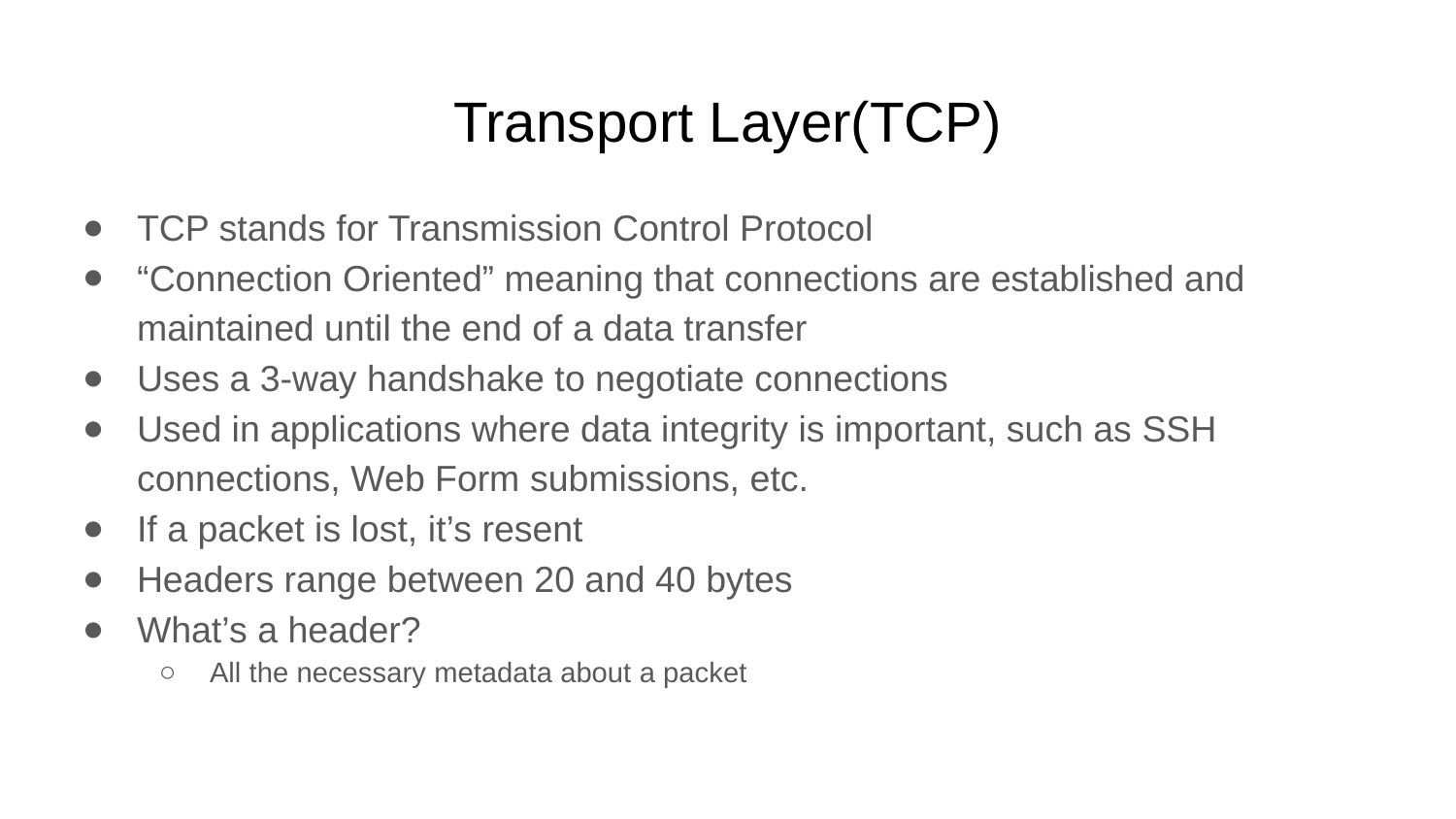

# Transport Layer(TCP)
TCP stands for Transmission Control Protocol
“Connection Oriented” meaning that connections are established and maintained until the end of a data transfer
Uses a 3-way handshake to negotiate connections
Used in applications where data integrity is important, such as SSH connections, Web Form submissions, etc.
If a packet is lost, it’s resent
Headers range between 20 and 40 bytes
What’s a header?
All the necessary metadata about a packet